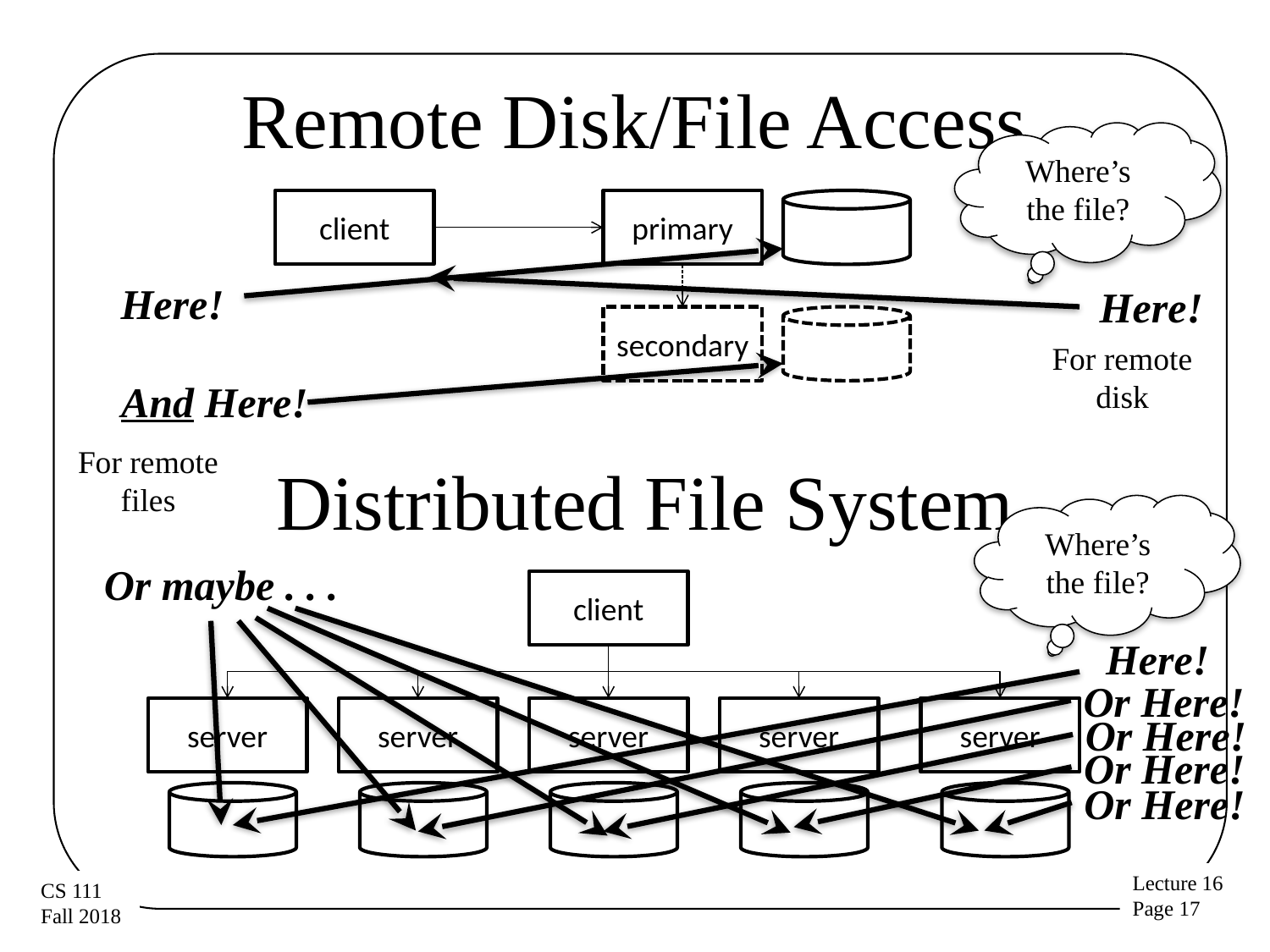

# Remote Disk/File Access
Where’s the file?
client
primary

Here!
Here!
secondary

For remote disk
And Here!
Distributed File System
For remote files
Where’s the file?
Or maybe . . .
client
Here!
Or Here!
server
server
server
server
server
Or Here!
Or Here!
Or Here!